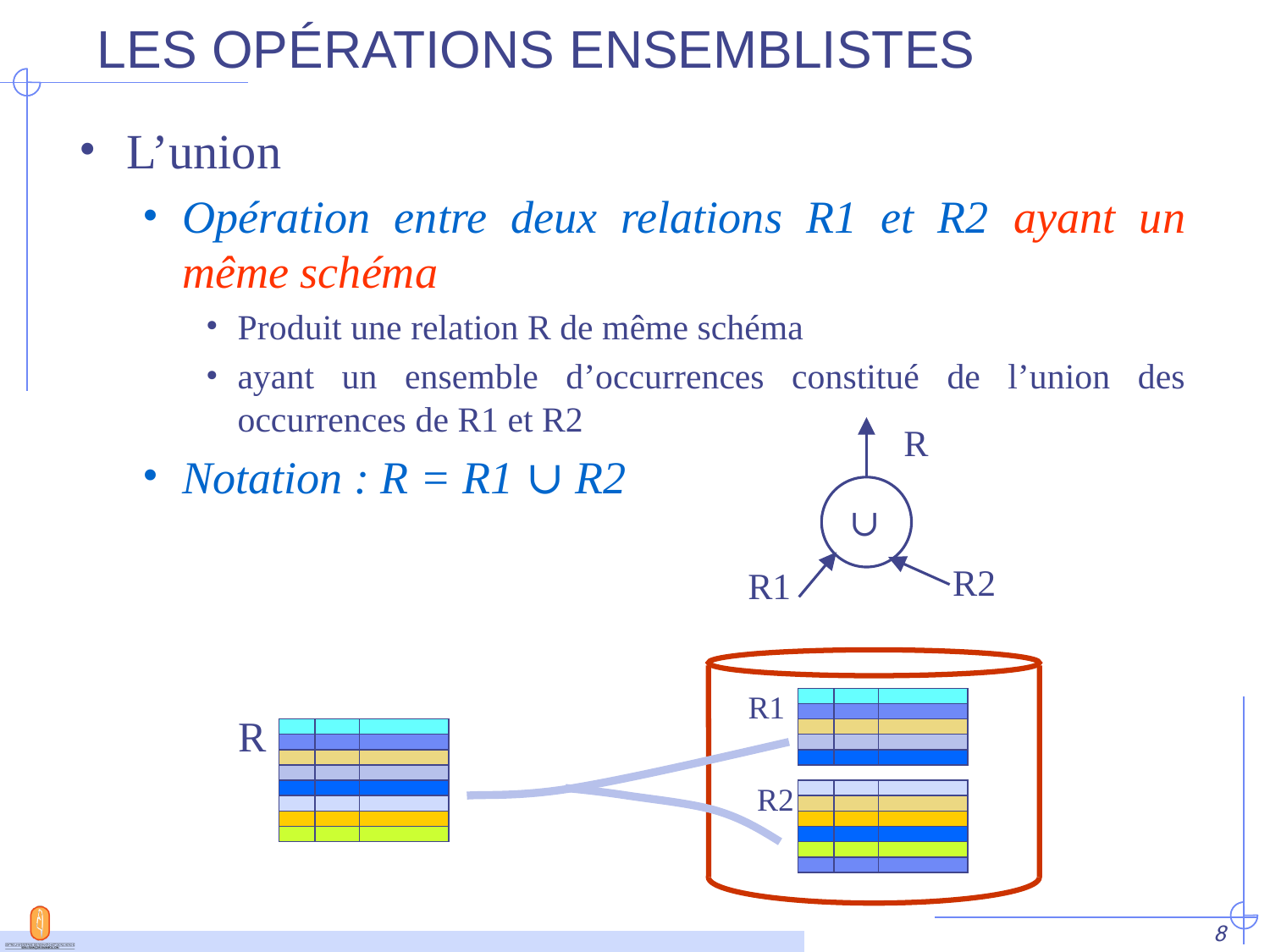

# LES OPÉRATIONS ENSEMBLISTES
L’union
Opération entre deux relations R1 et R2 ayant un même schéma
Produit une relation R de même schéma
ayant un ensemble d’occurrences constitué de l’union des occurrences de R1 et R2
Notation : R = R1 ∪ R2

R

∪
R2
R1

R1

R

R2

8